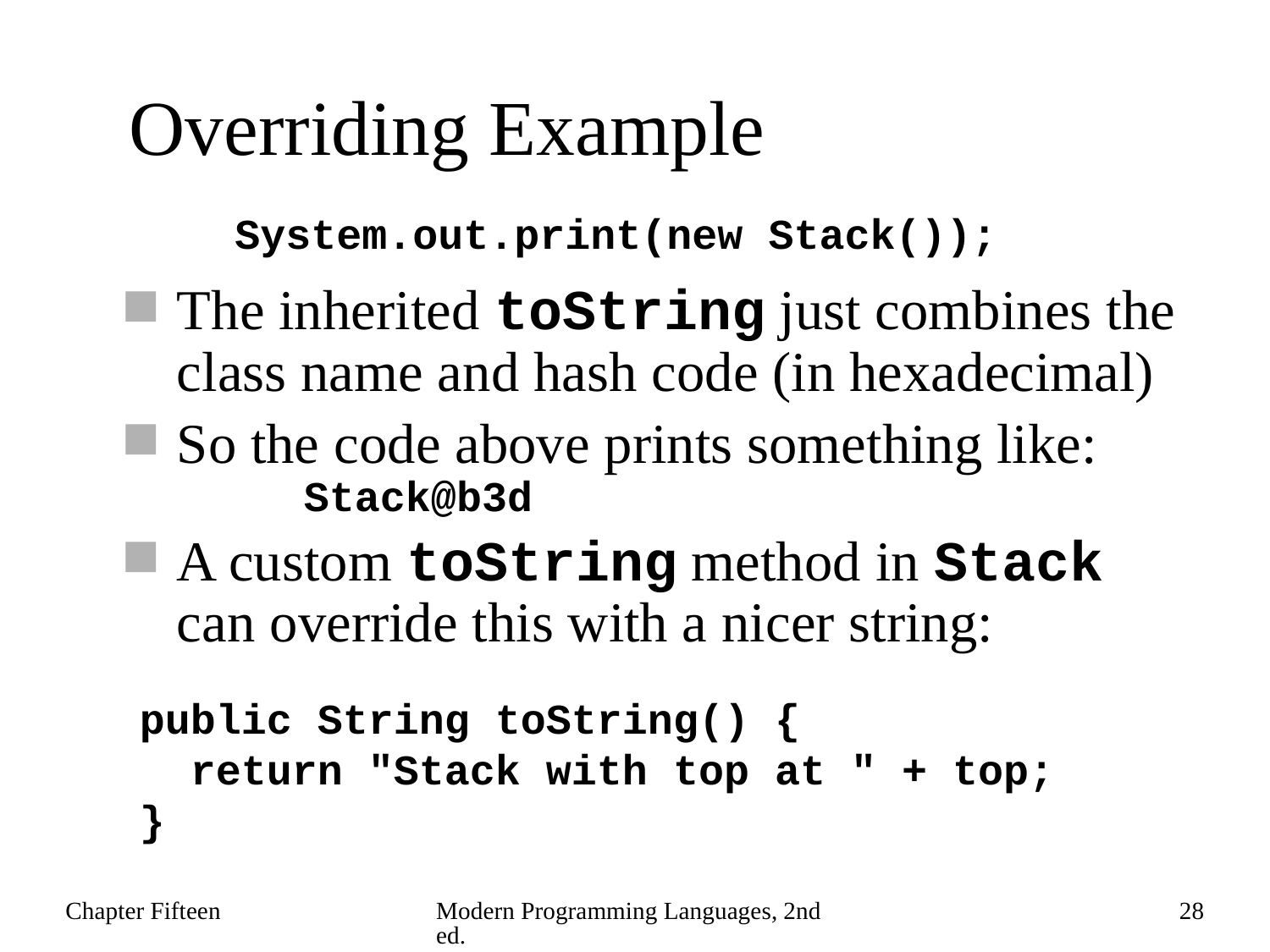

# Overriding Example
System.out.print(new Stack());
The inherited toString just combines the class name and hash code (in hexadecimal)
So the code above prints something like:
	Stack@b3d
A custom toString method in Stack can override this with a nicer string:
public String toString() {
  return "Stack with top at " + top;
}
Chapter Fifteen
Modern Programming Languages, 2nd ed.
28